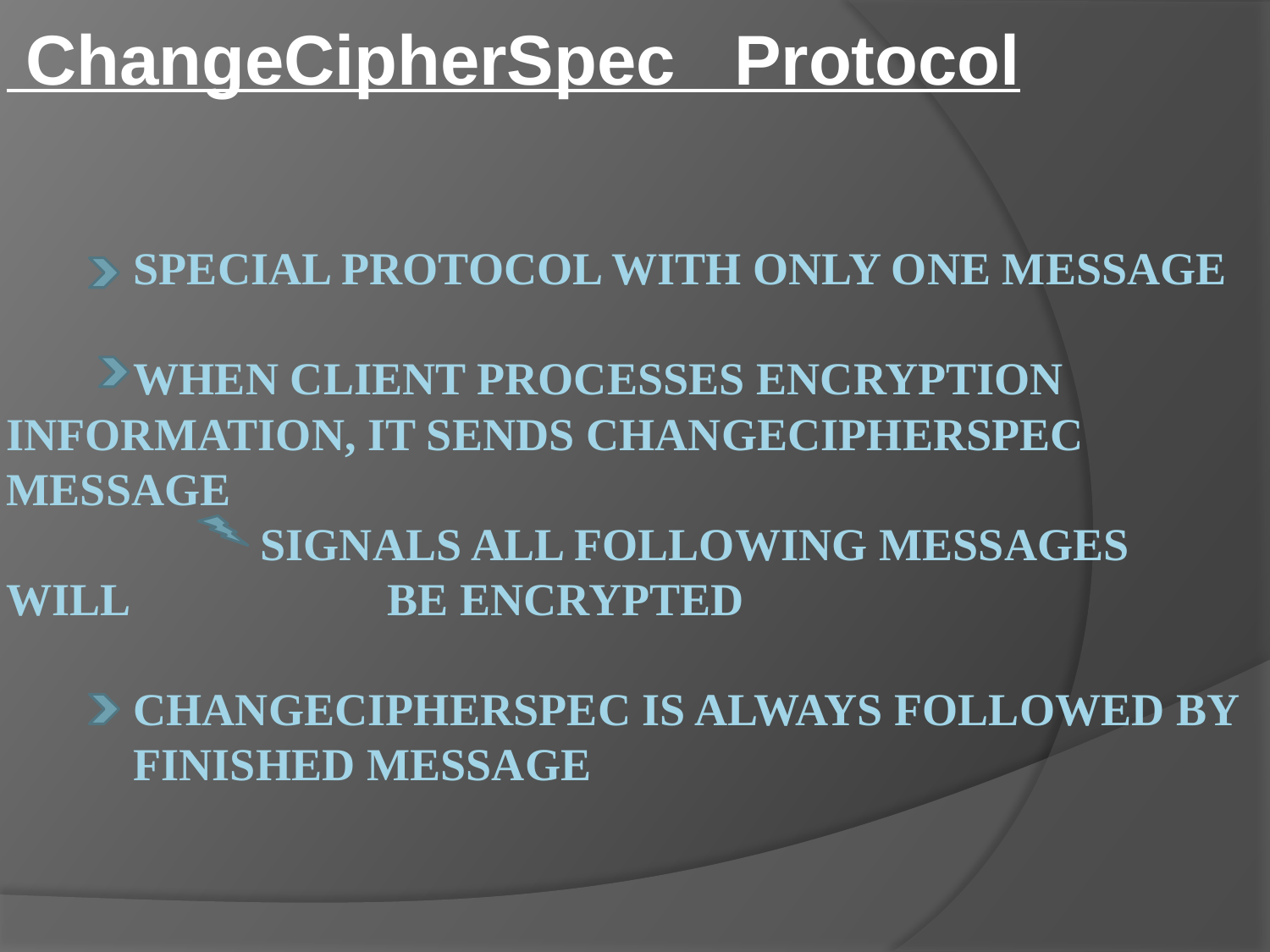

ChangeCipherSpec   Protocol
# SPECIAL PROTOCOL WITH ONLY ONE MESSAGE WHEN CLIENT PROCESSES ENCRYPTION 	INFORMATION, IT SENDS CHANGECIPHERSPEC 	MESSAGE SIGNALS ALL FOLLOWING MESSAGES WILL 		BE ENCRYPTED CHANGECIPHERSPEC IS ALWAYS FOLLOWED BY 	FINISHED MESSAGE